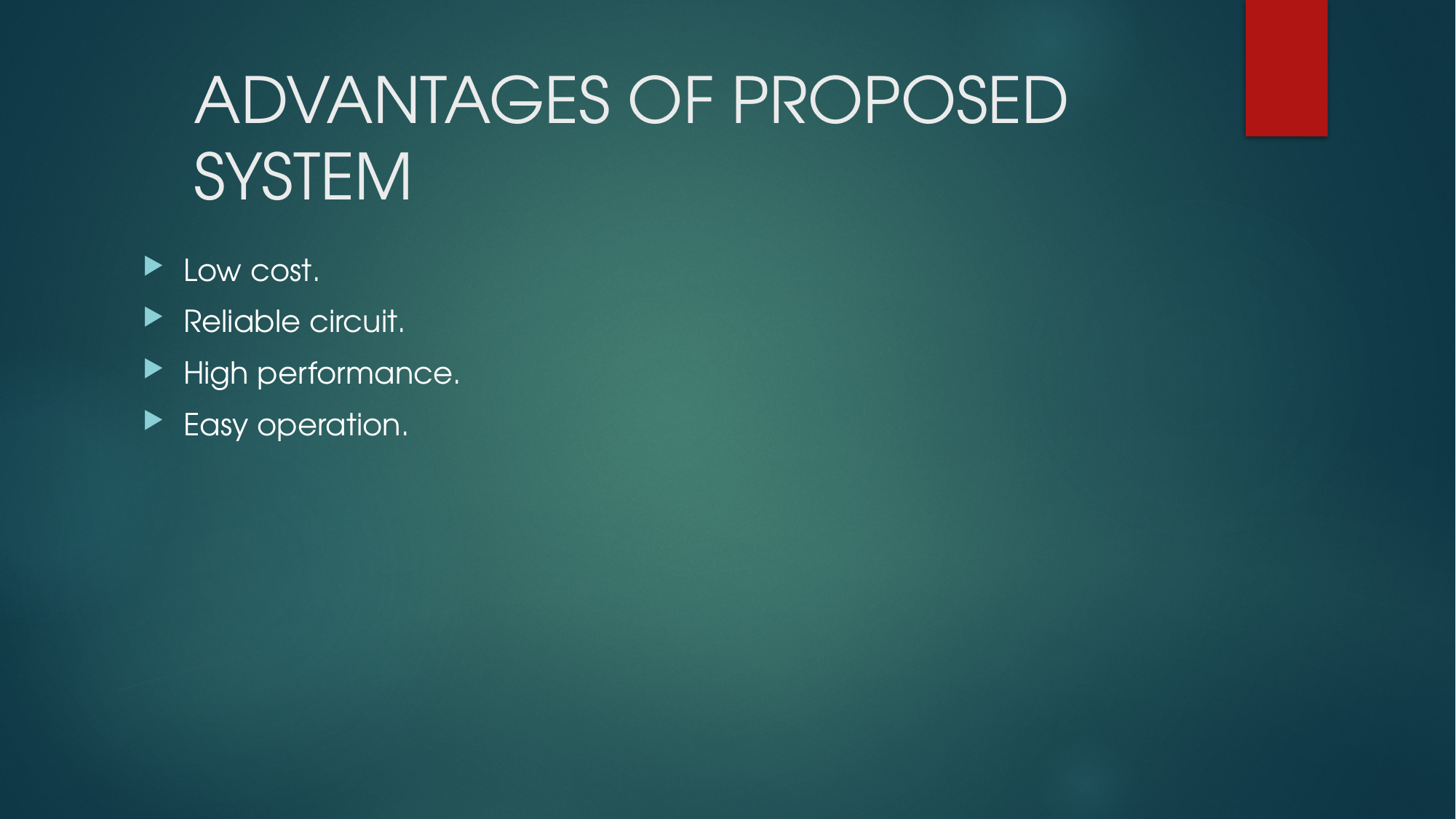

# ADVANTAGES OF PROPOSED SYSTEM
Low cost.
Reliable circuit.
High performance.
Easy operation.